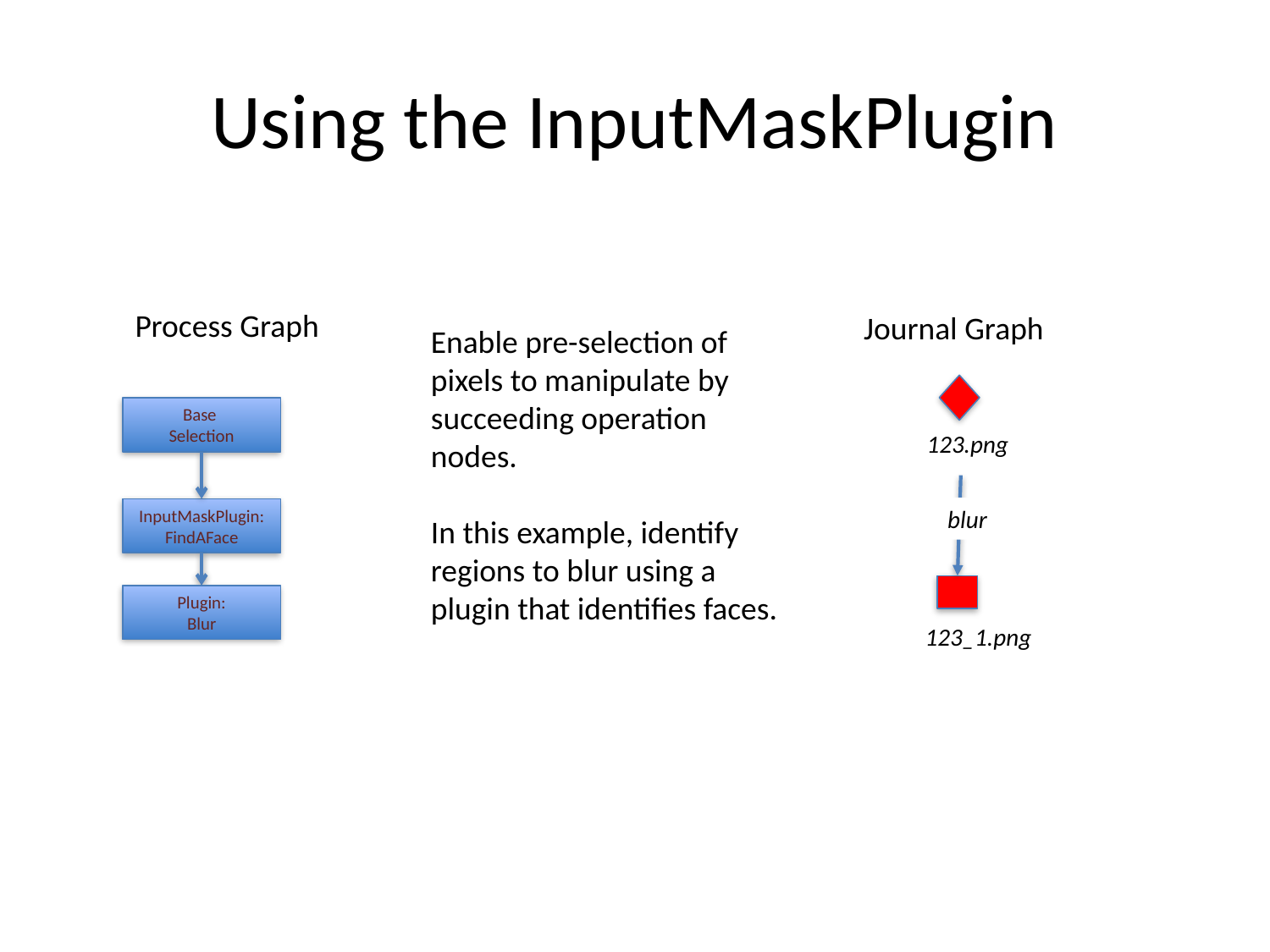

# Using the InputMaskPlugin
Process Graph
Journal Graph
Enable pre-selection of pixels to manipulate by succeeding operation nodes.

In this example, identify regions to blur using a plugin that identifies faces.

Base
Selection
123.png
blur
InputMaskPlugin:
FindAFace

Plugin:
Blur
123_1.png